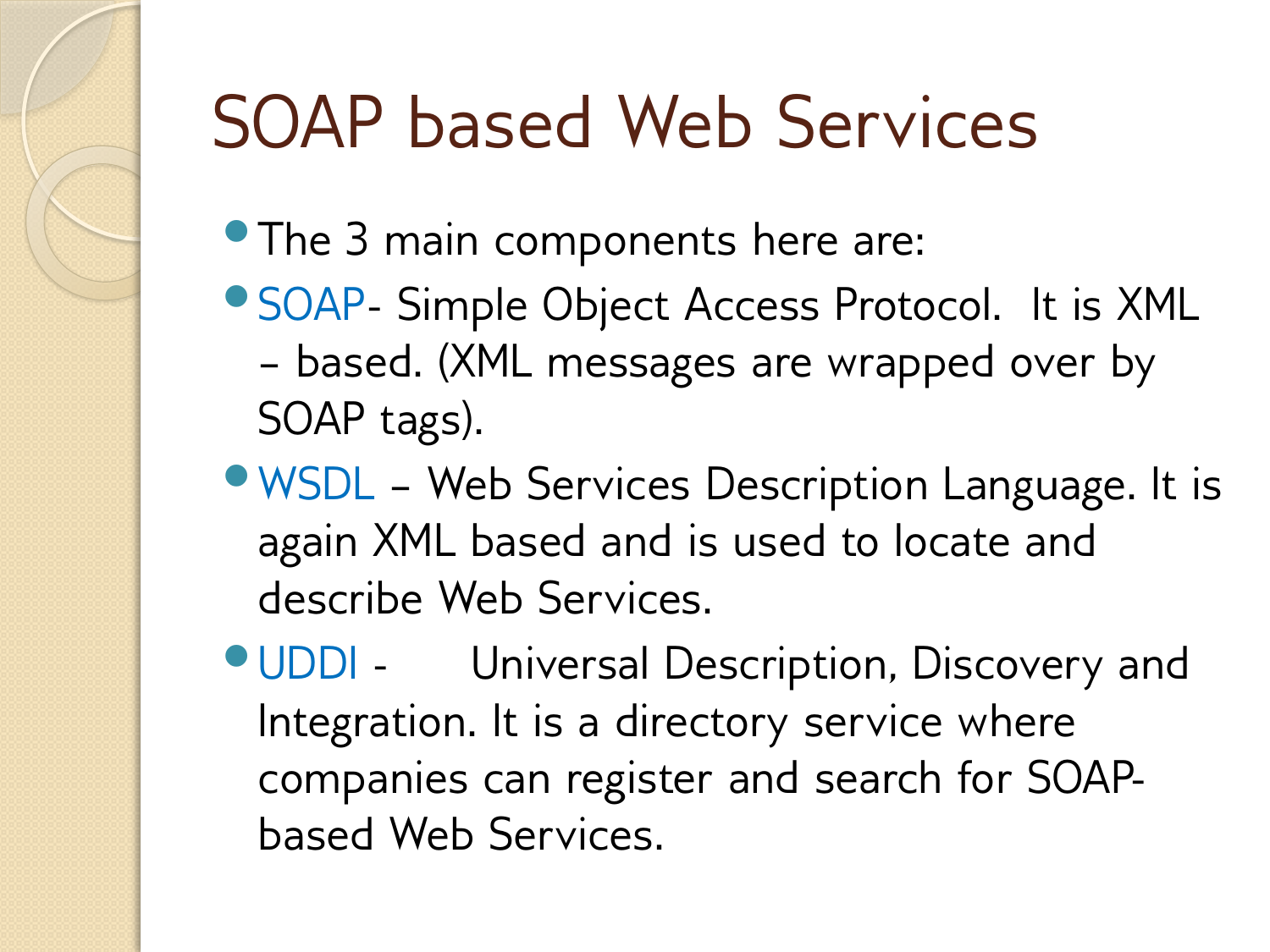

# SOAP based Web Services
The 3 main components here are:
SOAP- Simple Object Access Protocol.  It is XML – based. (XML messages are wrapped over by SOAP tags).
WSDL – Web Services Description Language. It is again XML based and is used to locate and describe Web Services.
UDDI - 	Universal Description, Discovery and Integration. It is a directory service where companies can register and search for SOAP-based Web Services.